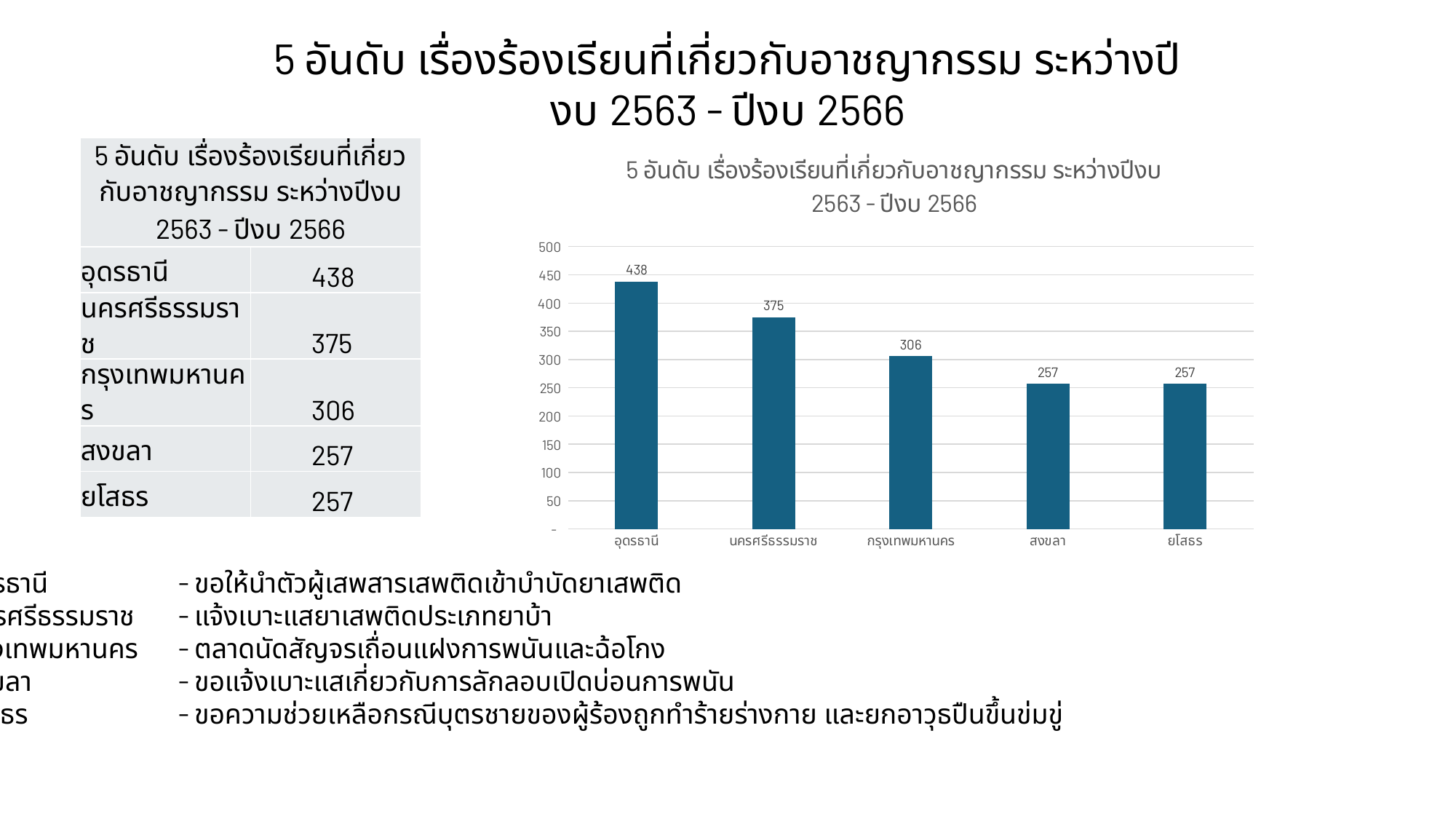

5 อันดับ เรื่องร้องเรียนที่เกี่ยวกับอาชญากรรม ระหว่างปีงบ 2563 - ปีงบ 2566

### Chart: 5 อันดับ เรื่องร้องเรียนที่เกี่ยวกับอาชญากรรม ระหว่างปีงบ 2563 - ปีงบ 2566

| Category |  |
|---|---|
| อุดรธานี | 438.0 |
| นครศรีธรรมราช | 375.0 |
| กรุงเทพมหานคร | 306.0 |
| สงขลา | 257.0 |
| ยโสธร | 257.0 |
| 5 อันดับ เรื่องร้องเรียนที่เกี่ยวกับอาชญากรรม ระหว่างปีงบ 2563 - ปีงบ 2566 |  |
| --- | --- |
| อุดรธานี | 438 |
| นครศรีธรรมราช | 375 |
| กรุงเทพมหานคร | 306 |
| สงขลา | 257 |
| ยโสธร | 257 |
อุดรธานี		- ขอให้นำตัวผู้เสพสารเสพติดเข้าบำบัดยาเสพติด
นครศรีธรรมราช 	- แจ้งเบาะแสยาเสพติดประเภทยาบ้า
กรุงเทพมหานคร	- ตลาดนัดสัญจรเถื่อนแฝงการพนันและฉ้อโกง
สงขลา		- ขอแจ้งเบาะแสเกี่ยวกับการลักลอบเปิดบ่อนการพนัน
ยโสธร		- ขอความช่วยเหลือกรณีบุตรชายของผู้ร้องถูกทำร้ายร่างกาย และยกอาวุธปืนขึ้นข่มขู่